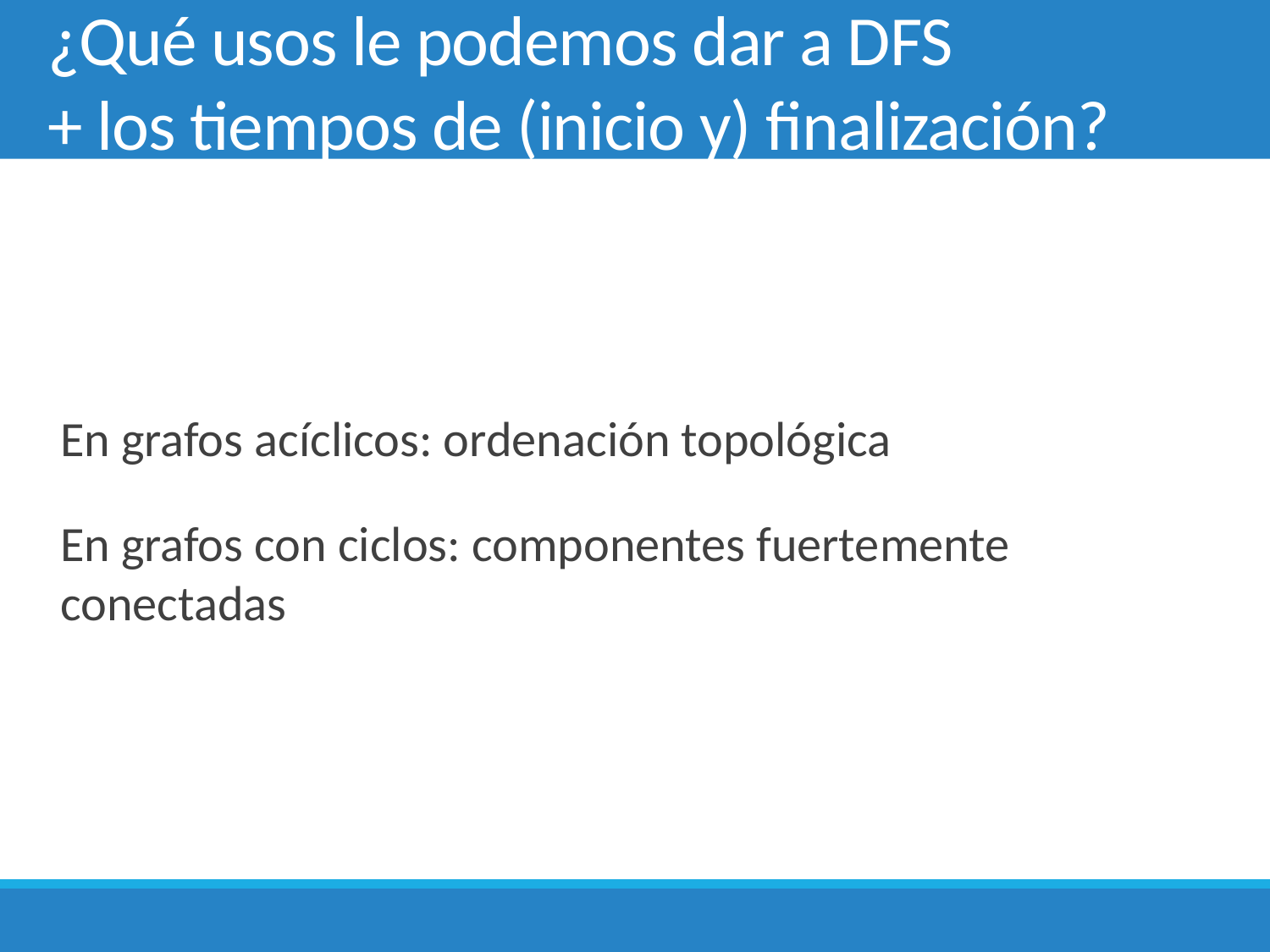

# ¿Qué usos le podemos dar a DFS + los tiempos de (inicio y) finalización?
En grafos acíclicos: ordenación topológica
En grafos con ciclos: componentes fuertemente conectadas